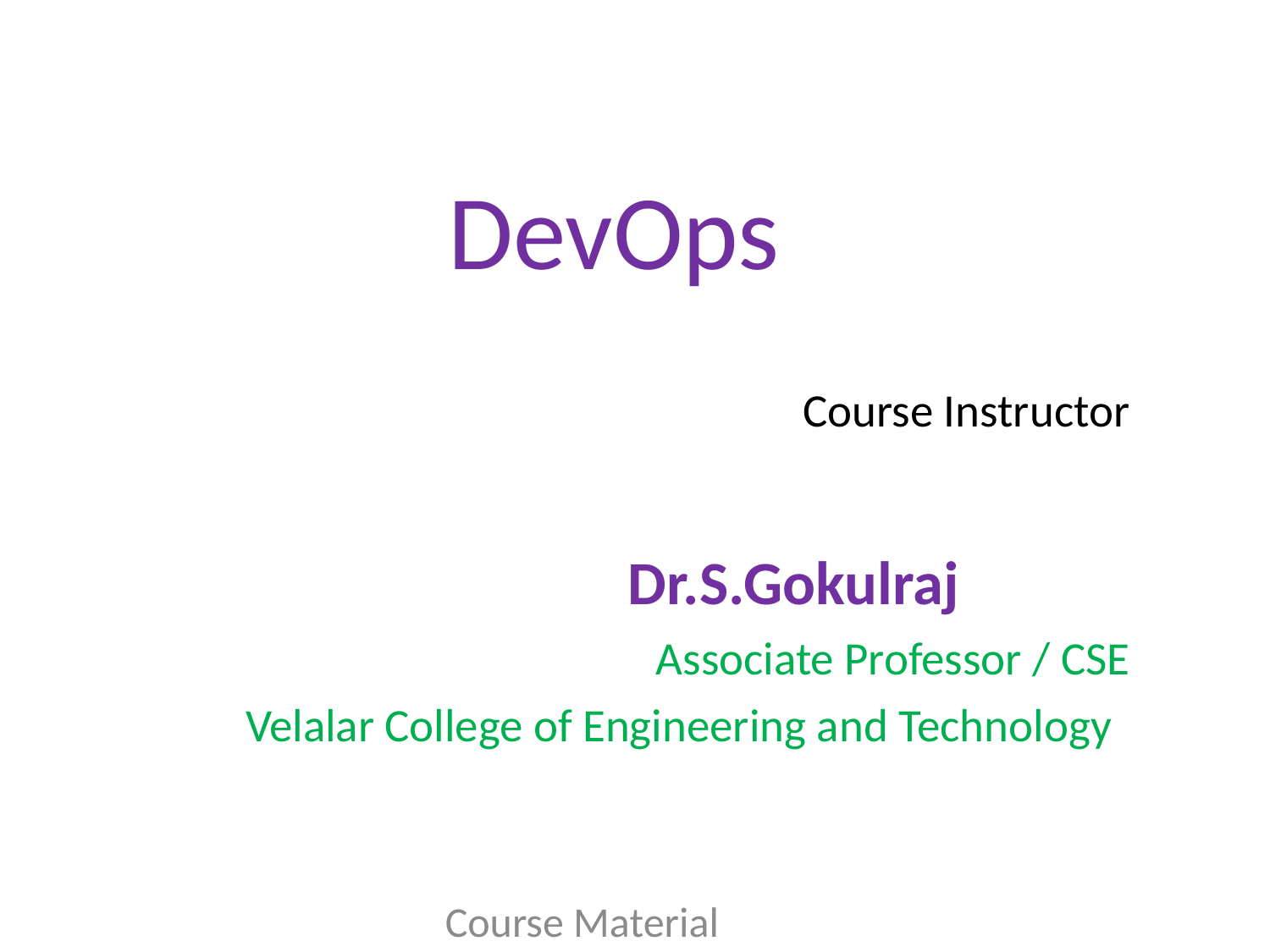

# DevOps
Course Instructor

					Dr.S.Gokulraj
				Associate Professor / CSE
		Velalar College of Engineering and Technology
Course Material